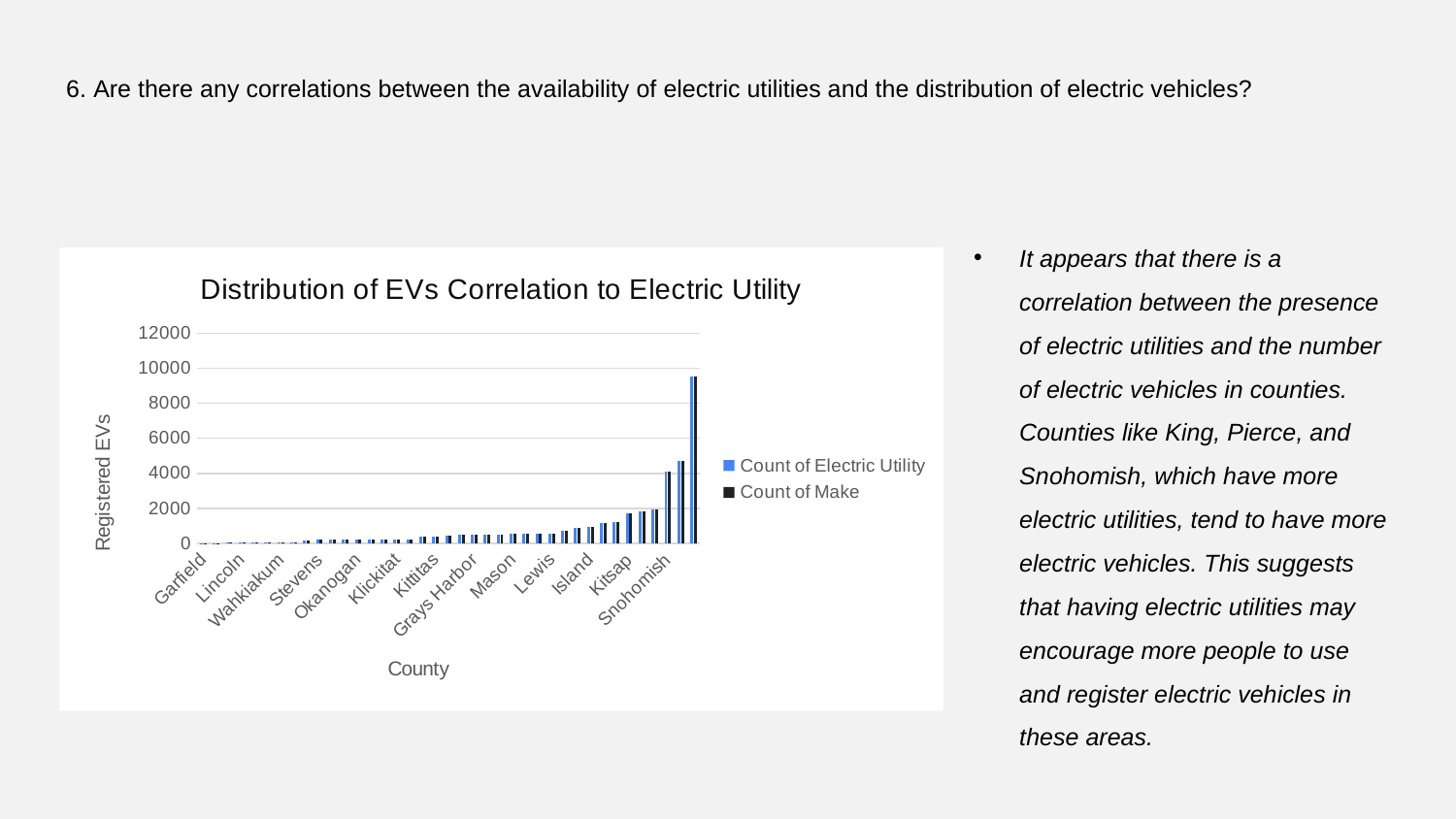

# 6. Are there any correlations between the availability of electric utilities and the distribution of electric vehicles?
It appears that there is a correlation between the presence of electric utilities and the number of electric vehicles in counties. Counties like King, Pierce, and Snohomish, which have more electric utilities, tend to have more electric vehicles. This suggests that having electric utilities may encourage more people to use and register electric vehicles in these areas.

### Chart: Distribution of EVs Correlation to Electric Utility

| Category | Count of Electric Utility | Count of Make |
|---|---|---|
| Garfield | 3.0 | 3.0 |
| Columbia | 9.0 | 9.0 |
| Ferry | 34.0 | 34.0 |
| Lincoln | 49.0 | 49.0 |
| Adams | 50.0 | 50.0 |
| Pend Oreille | 50.0 | 50.0 |
| Wahkiakum | 55.0 | 55.0 |
| Asotin | 62.0 | 62.0 |
| Skamania | 152.0 | 152.0 |
| Stevens | 193.0 | 193.0 |
| Douglas | 197.0 | 197.0 |
| Pacific | 207.0 | 207.0 |
| Okanogan | 211.0 | 211.0 |
| Franklin | 217.0 | 217.0 |
| Whitman | 219.0 | 219.0 |
| Klickitat | 231.0 | 231.0 |
| Walla Walla | 241.0 | 241.0 |
| Grant | 358.0 | 358.0 |
| Kittitas | 407.0 | 407.0 |
| Clallam | 438.0 | 438.0 |
| San Juan | 470.0 | 470.0 |
| Grays Harbor | 486.0 | 486.0 |
| Jefferson | 489.0 | 489.0 |
| Yakima | 498.0 | 498.0 |
| Mason | 522.0 | 522.0 |
| Chelan | 527.0 | 527.0 |
| Cowlitz | 530.0 | 530.0 |
| Lewis | 547.0 | 547.0 |
| Benton | 699.0 | 699.0 |
| Skagit | 853.0 | 853.0 |
| Island | 916.0 | 916.0 |
| Thurston | 1158.0 | 1158.0 |
| Whatcom | 1187.0 | 1187.0 |
| Kitsap | 1719.0 | 1719.0 |
| Clark | 1810.0 | 1810.0 |
| Spokane | 1918.0 | 1918.0 |
| Snohomish | 4121.0 | 4121.0 |
| Pierce | 4689.0 | 4689.0 |
| King | 9560.0 | 9560.0 |